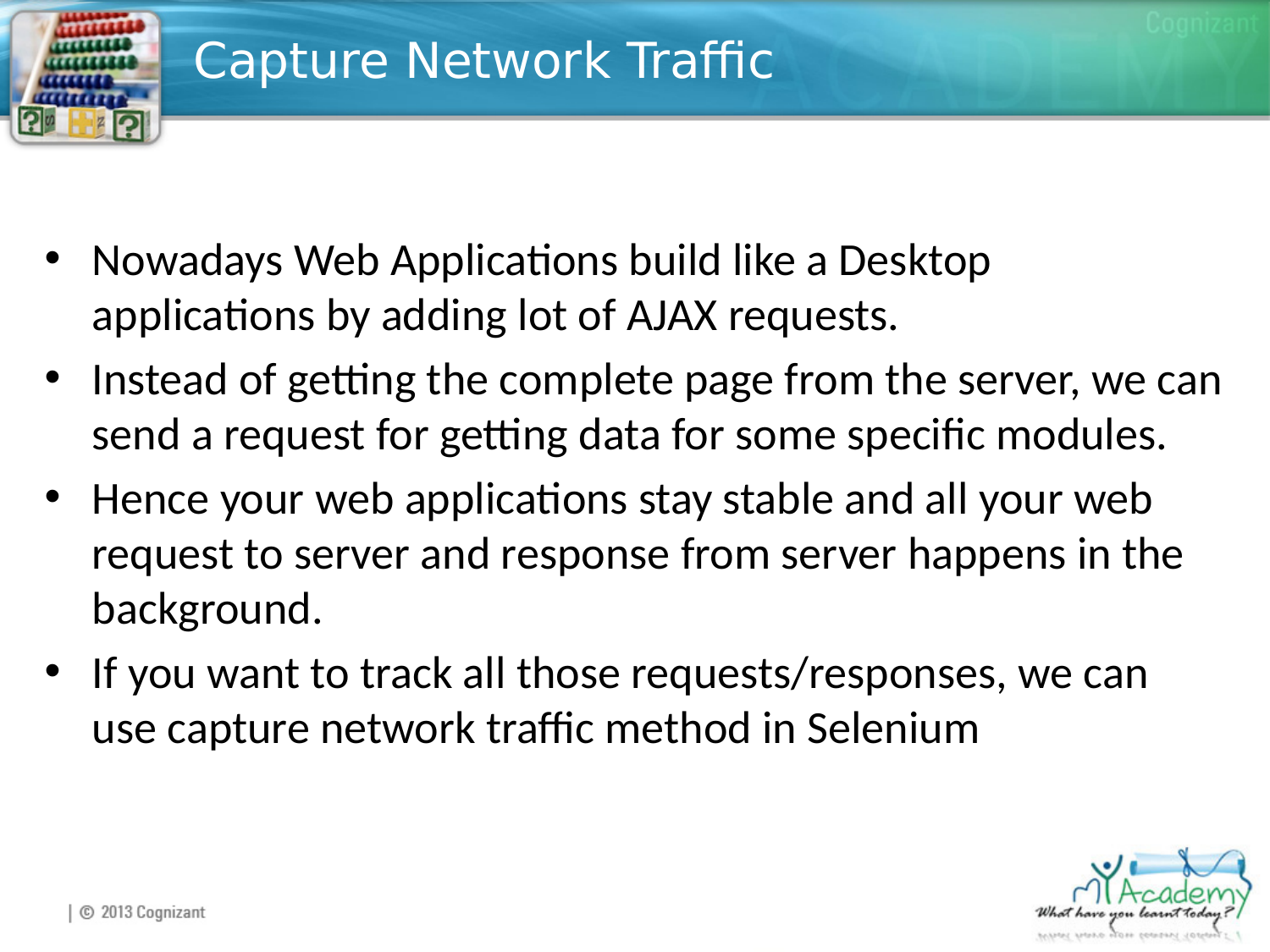

# Capture Network Traffic
Nowadays Web Applications build like a Desktop applications by adding lot of AJAX requests.
Instead of getting the complete page from the server, we can send a request for getting data for some specific modules.
Hence your web applications stay stable and all your web request to server and response from server happens in the background.
If you want to track all those requests/responses, we can use capture network traffic method in Selenium